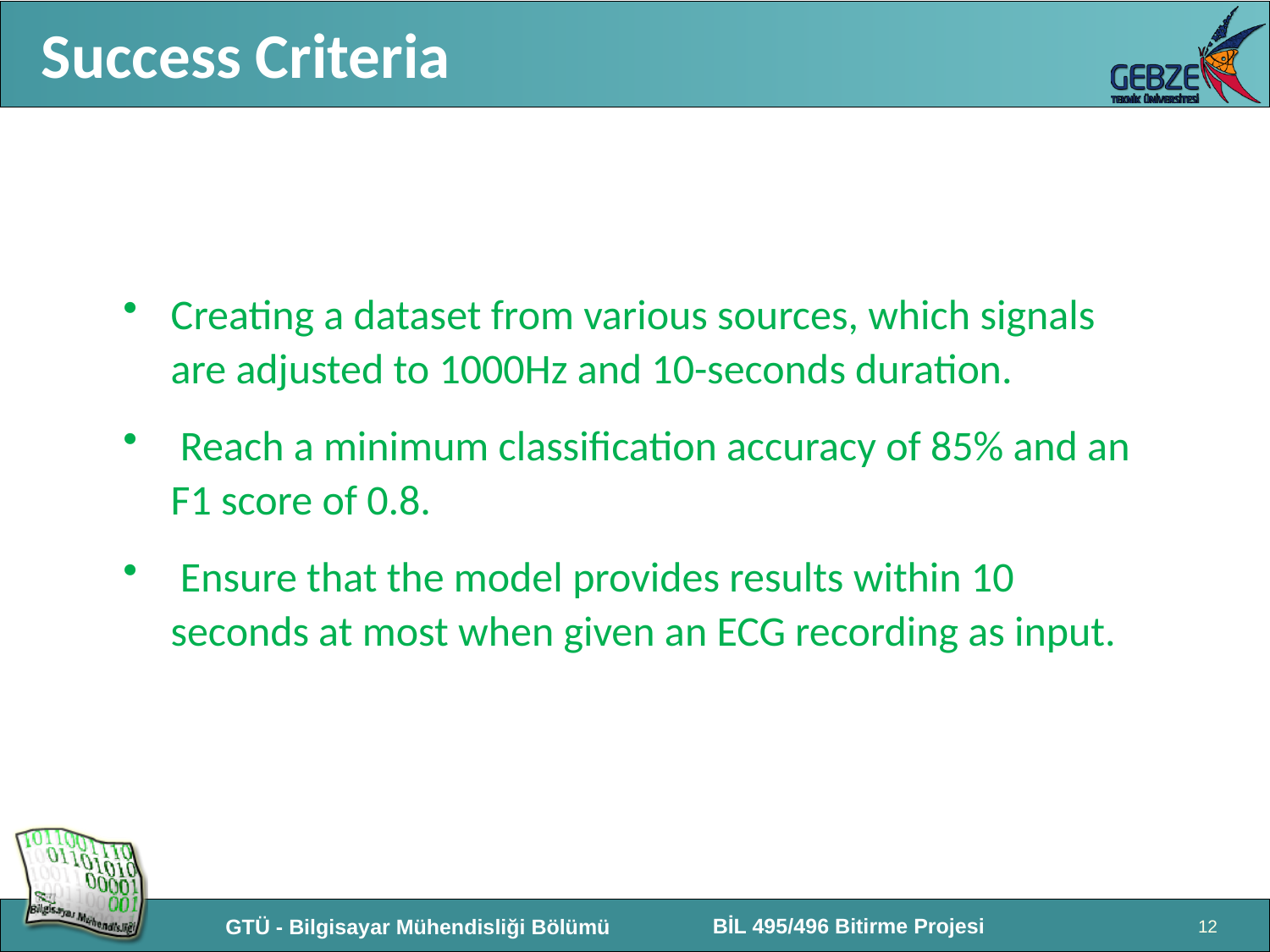

# Success Criteria
Creating a dataset from various sources, which signals are adjusted to 1000Hz and 10-seconds duration.
 Reach a minimum classification accuracy of 85% and an F1 score of 0.8.
 Ensure that the model provides results within 10 seconds at most when given an ECG recording as input.
12